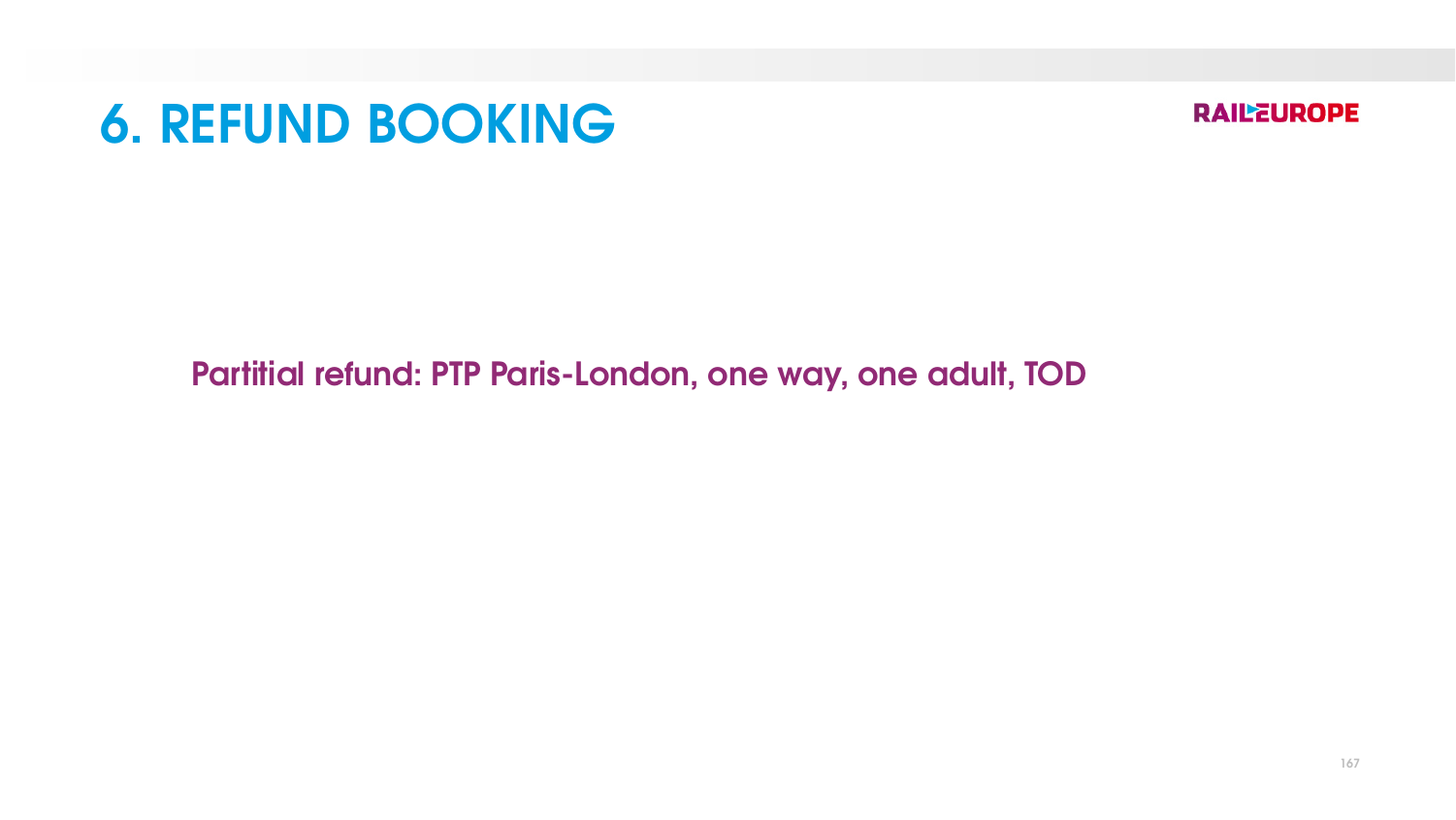

6. Refund booking

Partitial refund: PTP Paris-London, one way, one adult, TOD
167